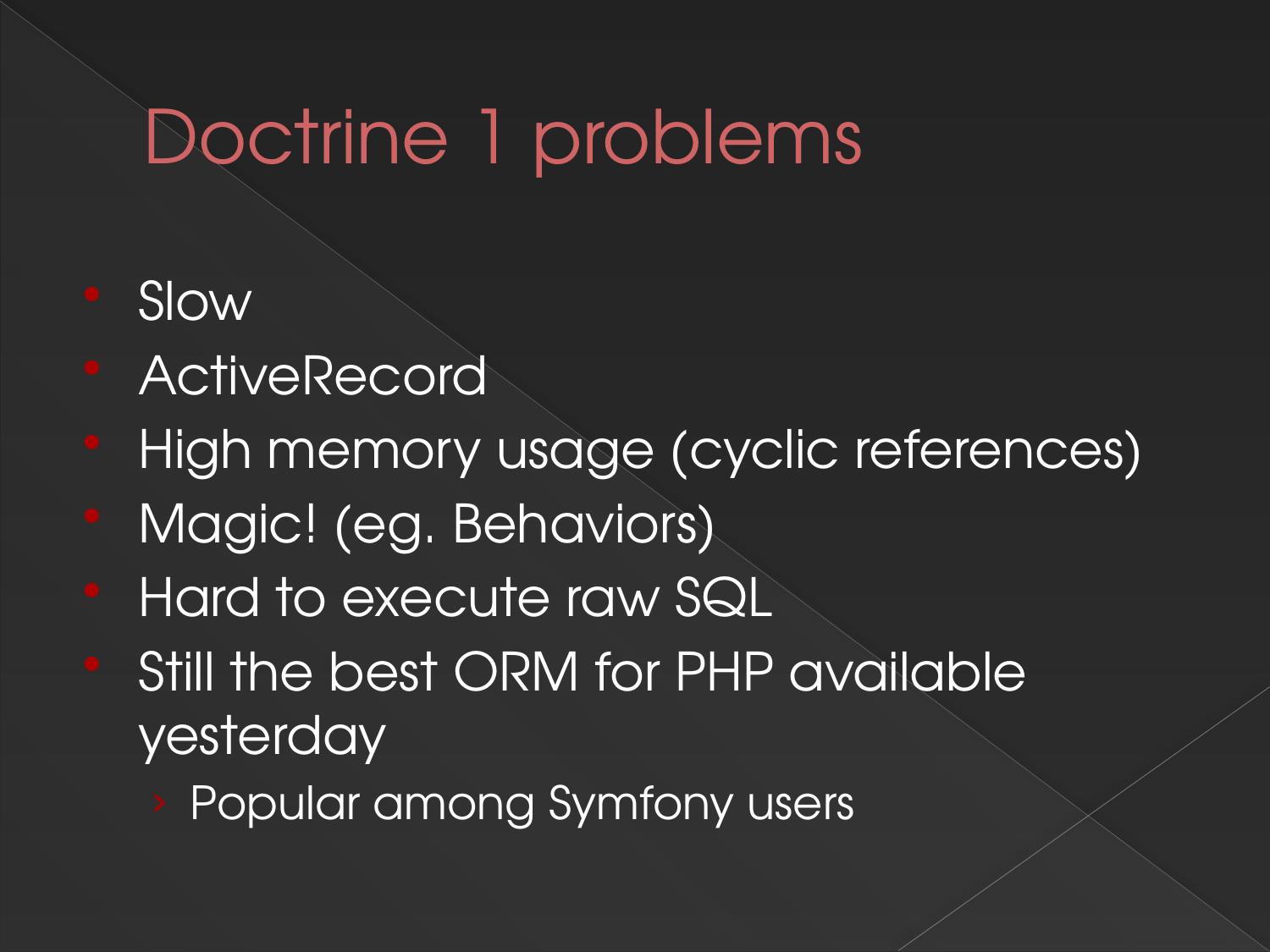

# Doctrine 1 problems
Slow
ActiveRecord
High memory usage (cyclic references)
Magic! (eg. Behaviors)
Hard to execute raw SQL
Still the best ORM for PHP available yesterday
Popular among Symfony users